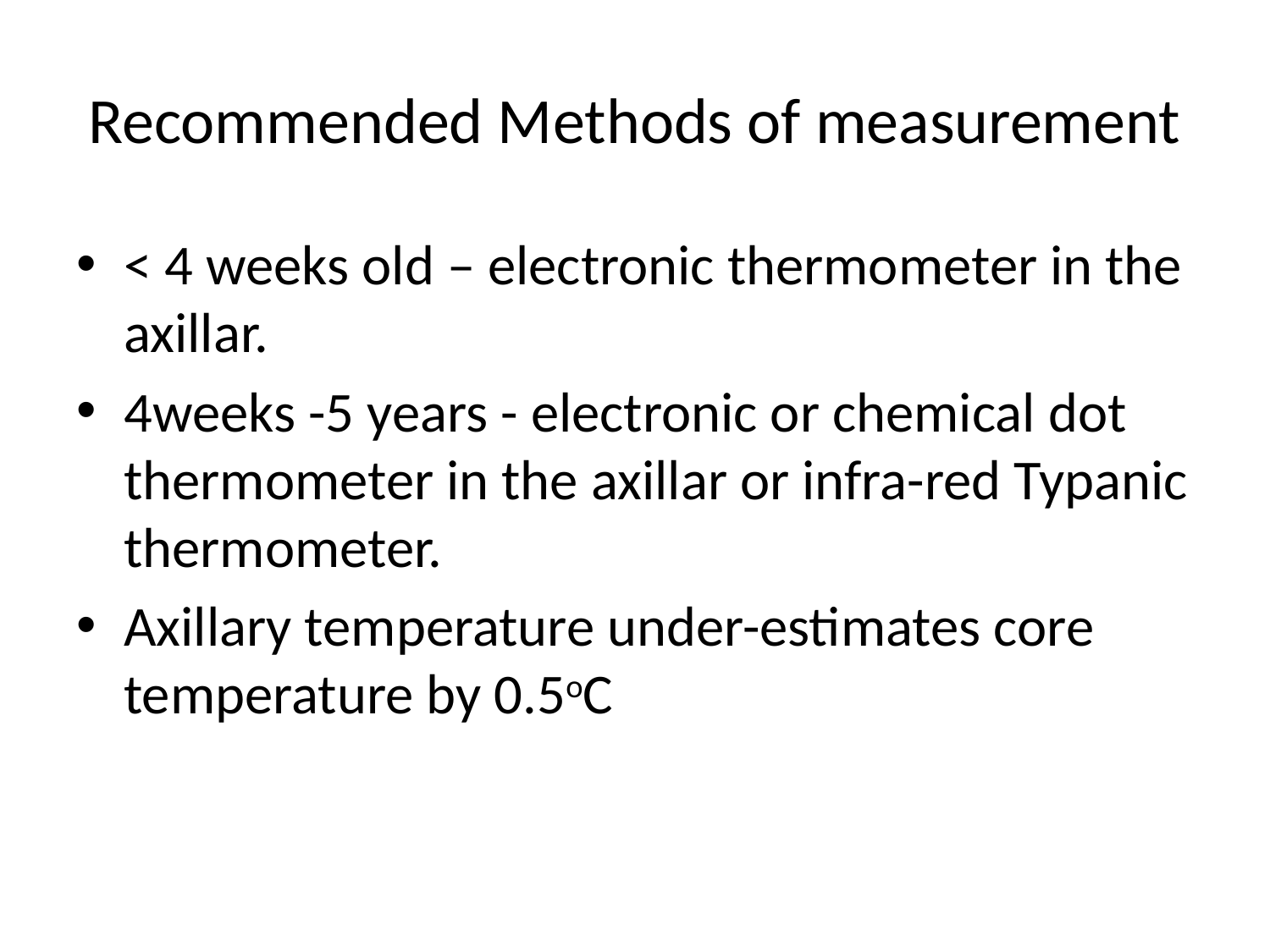

# Recommended Methods of measurement
< 4 weeks old – electronic thermometer in the axillar.
4weeks -5 years - electronic or chemical dot thermometer in the axillar or infra-red Typanic thermometer.
Axillary temperature under-estimates core temperature by 0.5oC